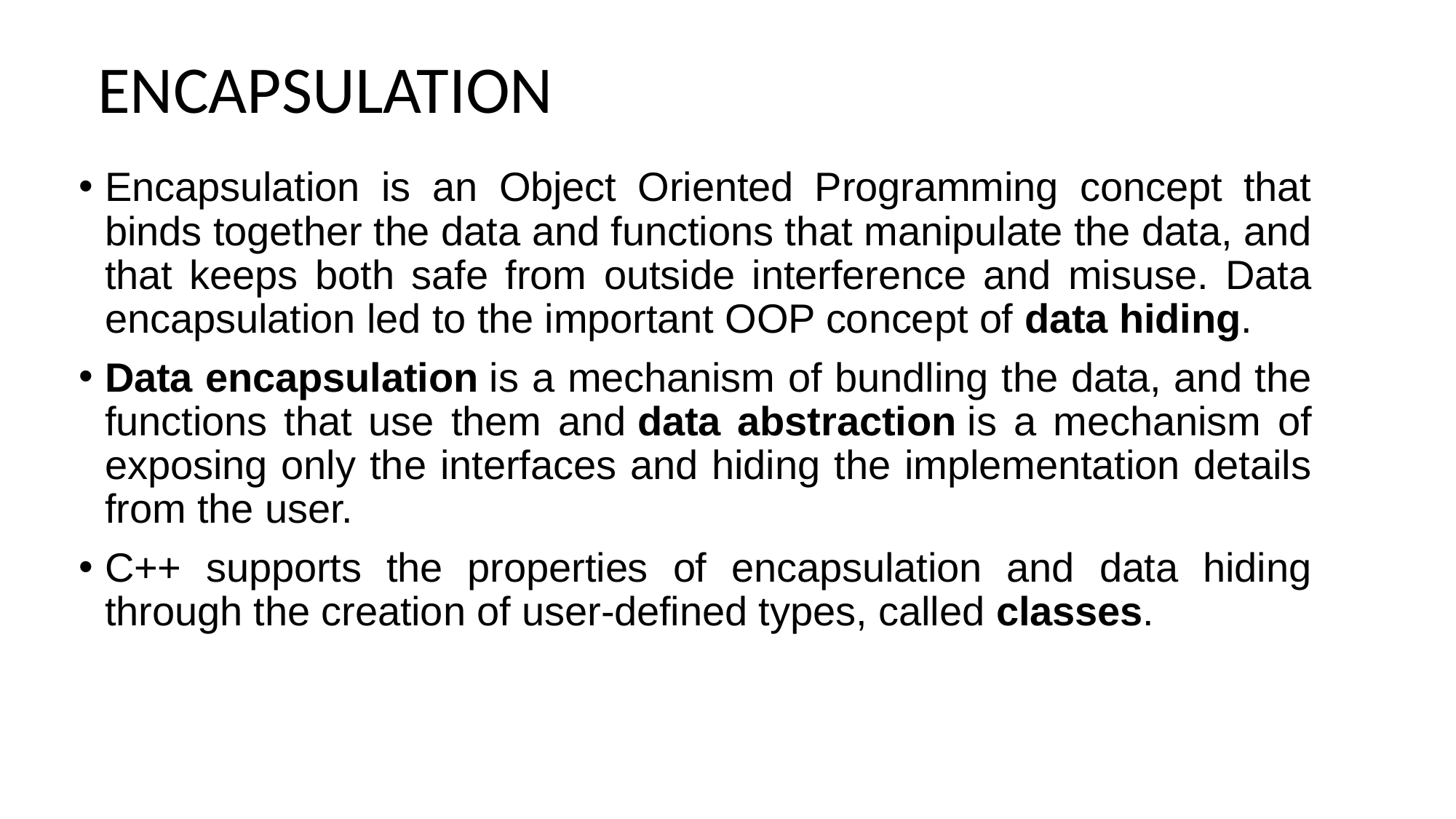

# ENCAPSULATION
Encapsulation is an Object Oriented Programming concept that binds together the data and functions that manipulate the data, and that keeps both safe from outside interference and misuse. Data encapsulation led to the important OOP concept of data hiding.
Data encapsulation is a mechanism of bundling the data, and the functions that use them and data abstraction is a mechanism of exposing only the interfaces and hiding the implementation details from the user.
C++ supports the properties of encapsulation and data hiding through the creation of user-defined types, called classes.